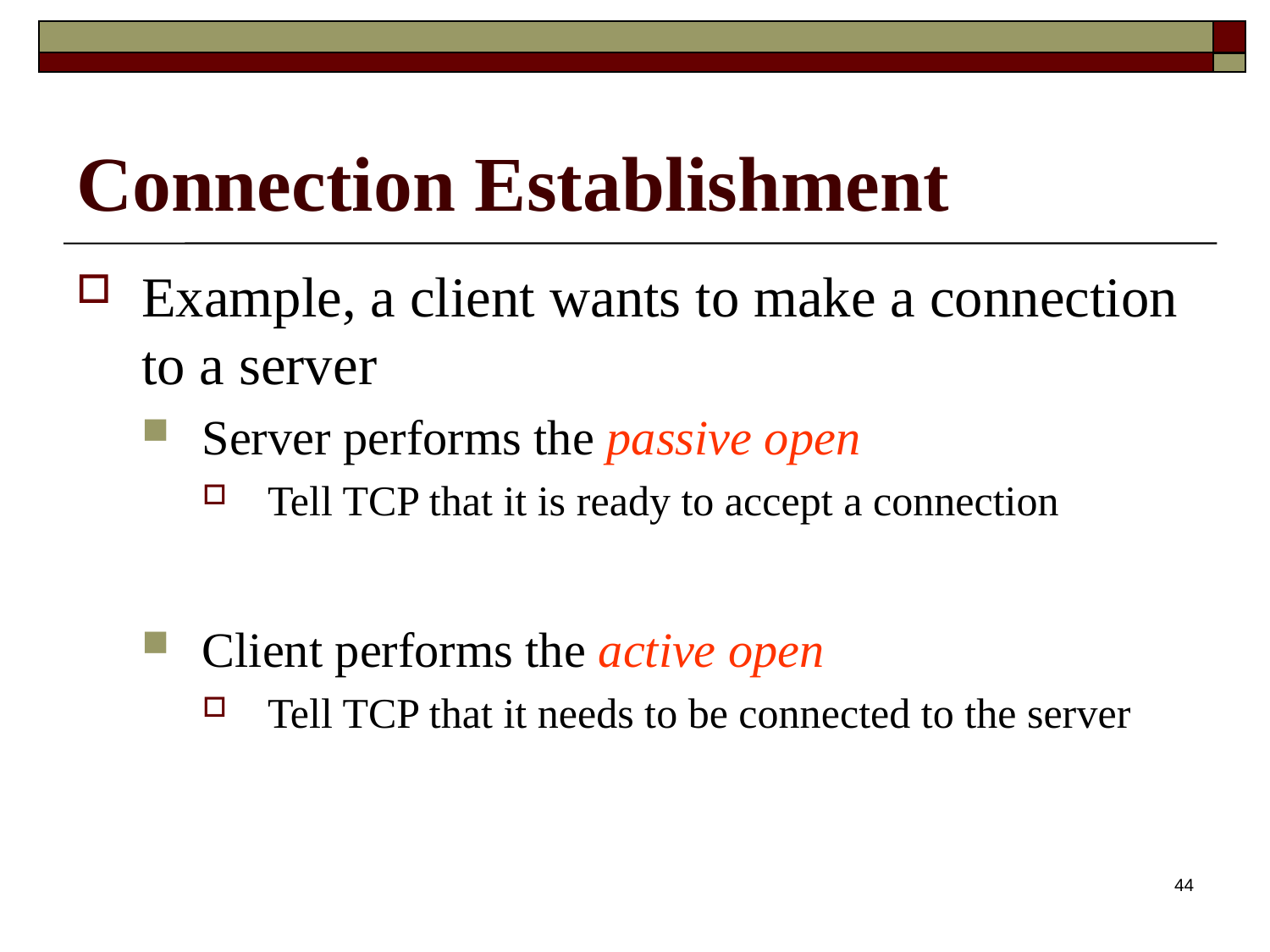

# Connection Establishment
Example, a client wants to make a connection to a server
Server performs the passive open
Tell TCP that it is ready to accept a connection

Client performs the active open
Tell TCP that it needs to be connected to the server
44